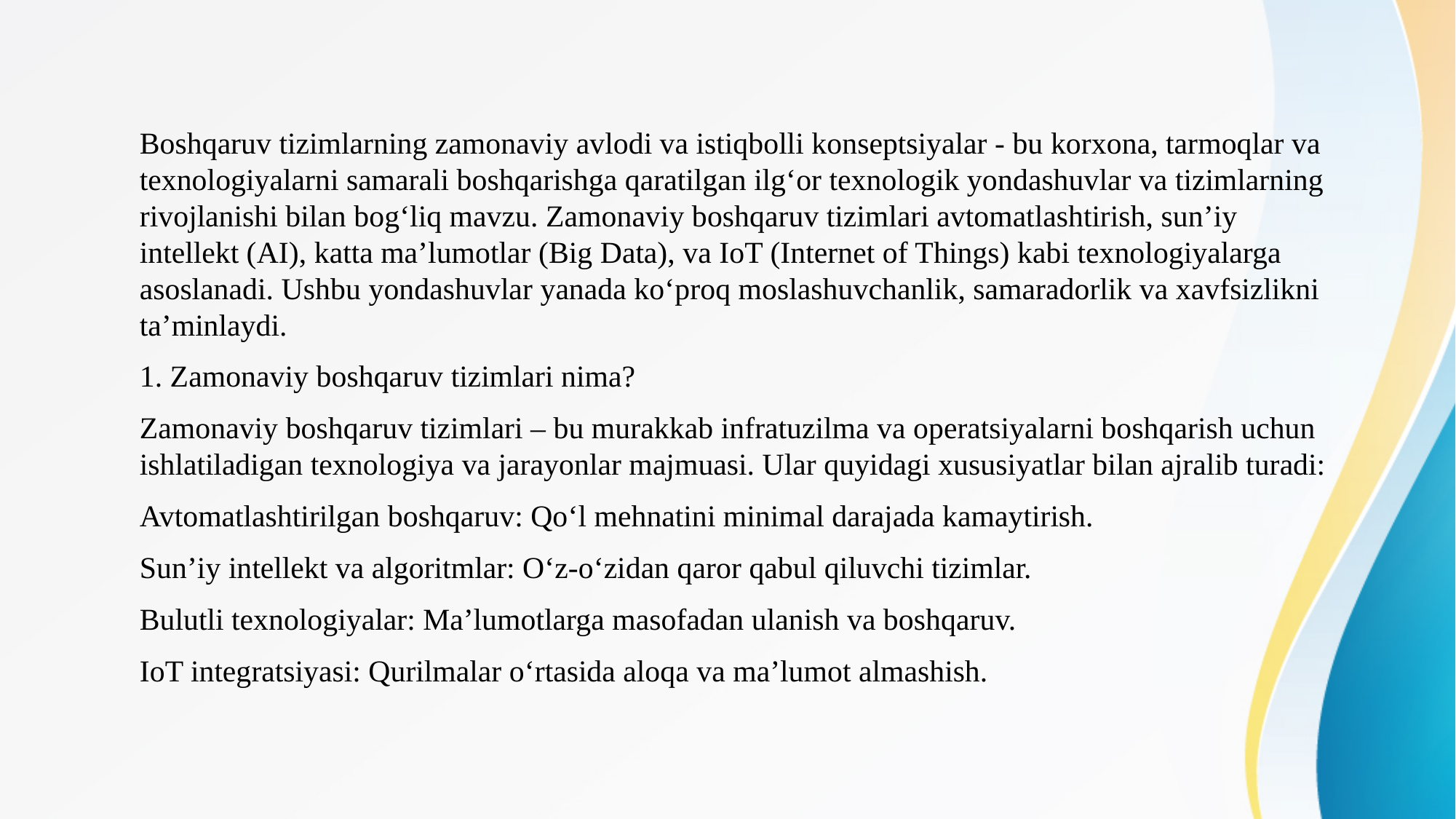

Boshqaruv tizimlarning zamonaviy avlodi va istiqbolli konseptsiyalar - bu korxona, tarmoqlar va texnologiyalarni samarali boshqarishga qaratilgan ilg‘or texnologik yondashuvlar va tizimlarning rivojlanishi bilan bog‘liq mavzu. Zamonaviy boshqaruv tizimlari avtomatlashtirish, sun’iy intellekt (AI), katta ma’lumotlar (Big Data), va IoT (Internet of Things) kabi texnologiyalarga asoslanadi. Ushbu yondashuvlar yanada ko‘proq moslashuvchanlik, samaradorlik va xavfsizlikni ta’minlaydi.
1. Zamonaviy boshqaruv tizimlari nima?
Zamonaviy boshqaruv tizimlari – bu murakkab infratuzilma va operatsiyalarni boshqarish uchun ishlatiladigan texnologiya va jarayonlar majmuasi. Ular quyidagi xususiyatlar bilan ajralib turadi:
Avtomatlashtirilgan boshqaruv: Qo‘l mehnatini minimal darajada kamaytirish.
Sun’iy intellekt va algoritmlar: O‘z-o‘zidan qaror qabul qiluvchi tizimlar.
Bulutli texnologiyalar: Ma’lumotlarga masofadan ulanish va boshqaruv.
IoT integratsiyasi: Qurilmalar o‘rtasida aloqa va ma’lumot almashish.